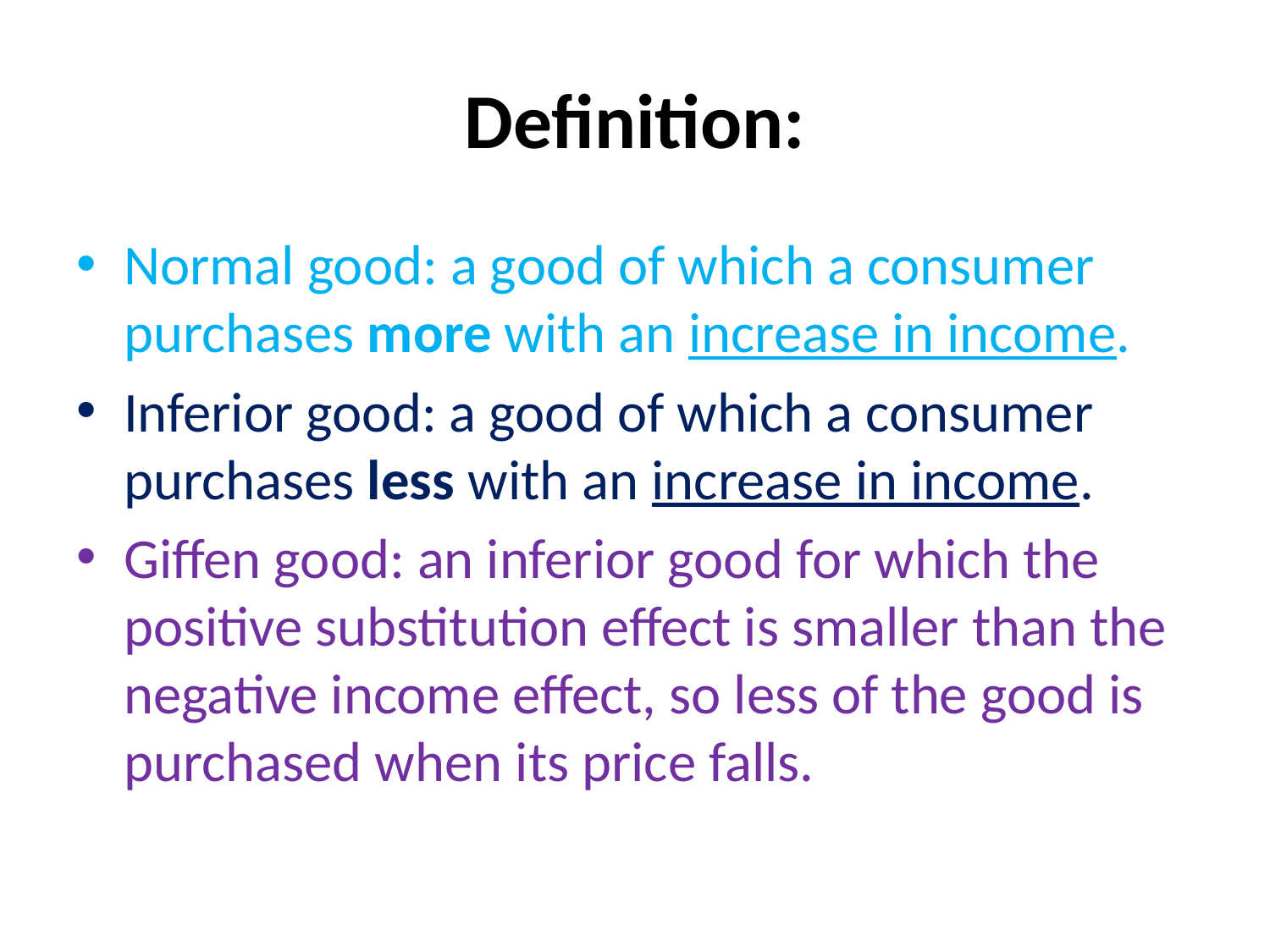

# Definition:
Normal good: a good of which a consumer purchases more with an increase in income.
Inferior good: a good of which a consumer purchases less with an increase in income.
Giffen good: an inferior good for which the positive substitution effect is smaller than the negative income effect, so less of the good is purchased when its price falls.